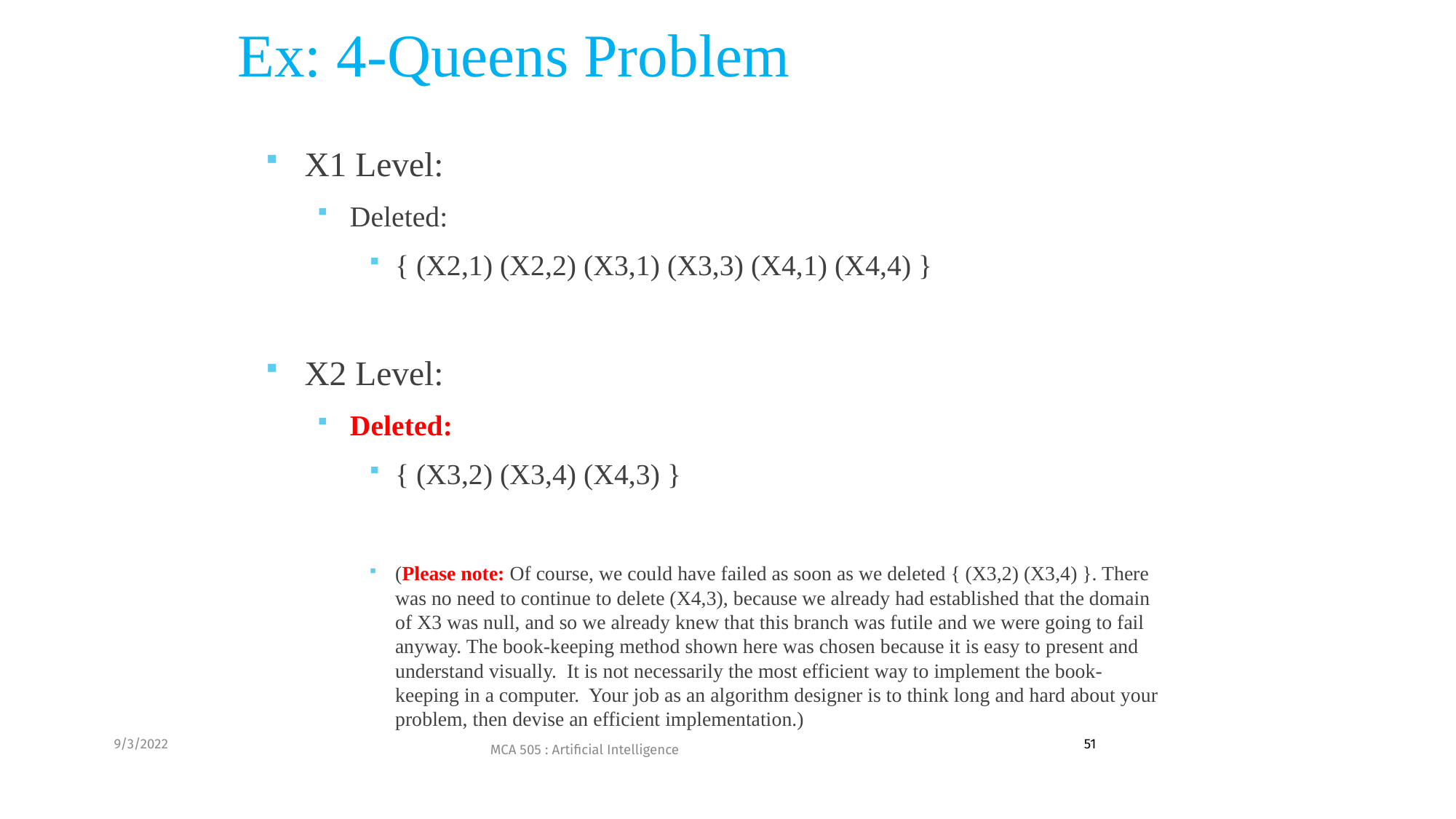

# Ex: 4-Queens Problem
X1 Level:
Deleted:
{ (X2,1) (X2,2) (X3,1) (X3,3) (X4,1) (X4,4) }

X2 Level:
Deleted:
{ (X3,2) (X3,4) (X4,3) }

(Please note: Of course, we could have failed as soon as we deleted { (X3,2) (X3,4) }. There was no need to continue to delete (X4,3), because we already had established that the domain of X3 was null, and so we already knew that this branch was futile and we were going to fail anyway. The book-keeping method shown here was chosen because it is easy to present and understand visually.  It is not necessarily the most efficient way to implement the book-keeping in a computer.  Your job as an algorithm designer is to think long and hard about your problem, then devise an efficient implementation.)

9/3/2022
51
MCA 505 : Artificial Intelligence